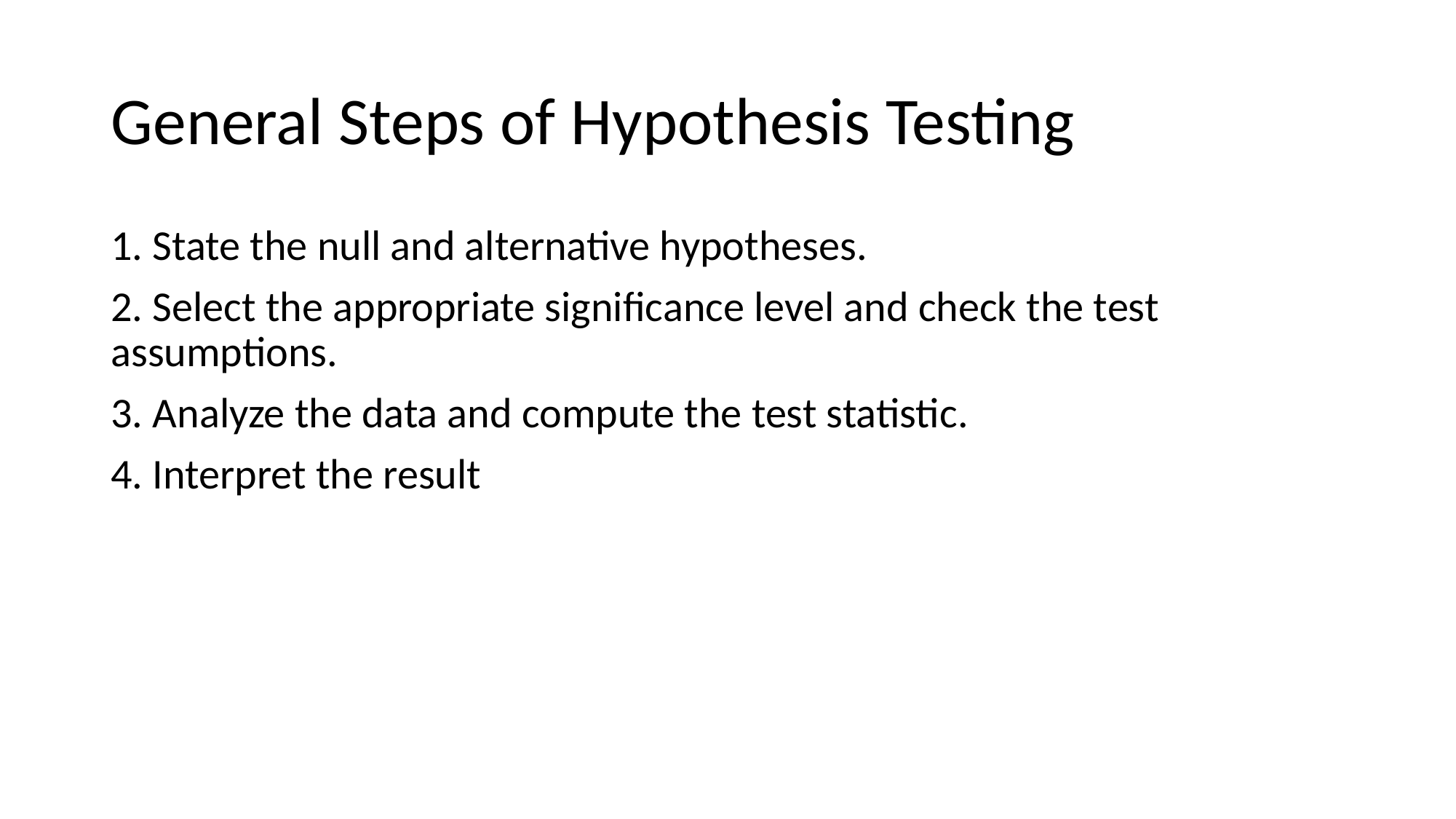

# General Steps of Hypothesis Testing
1. State the null and alternative hypotheses.
2. Select the appropriate significance level and check the test assumptions.
3. Analyze the data and compute the test statistic.
4. Interpret the result